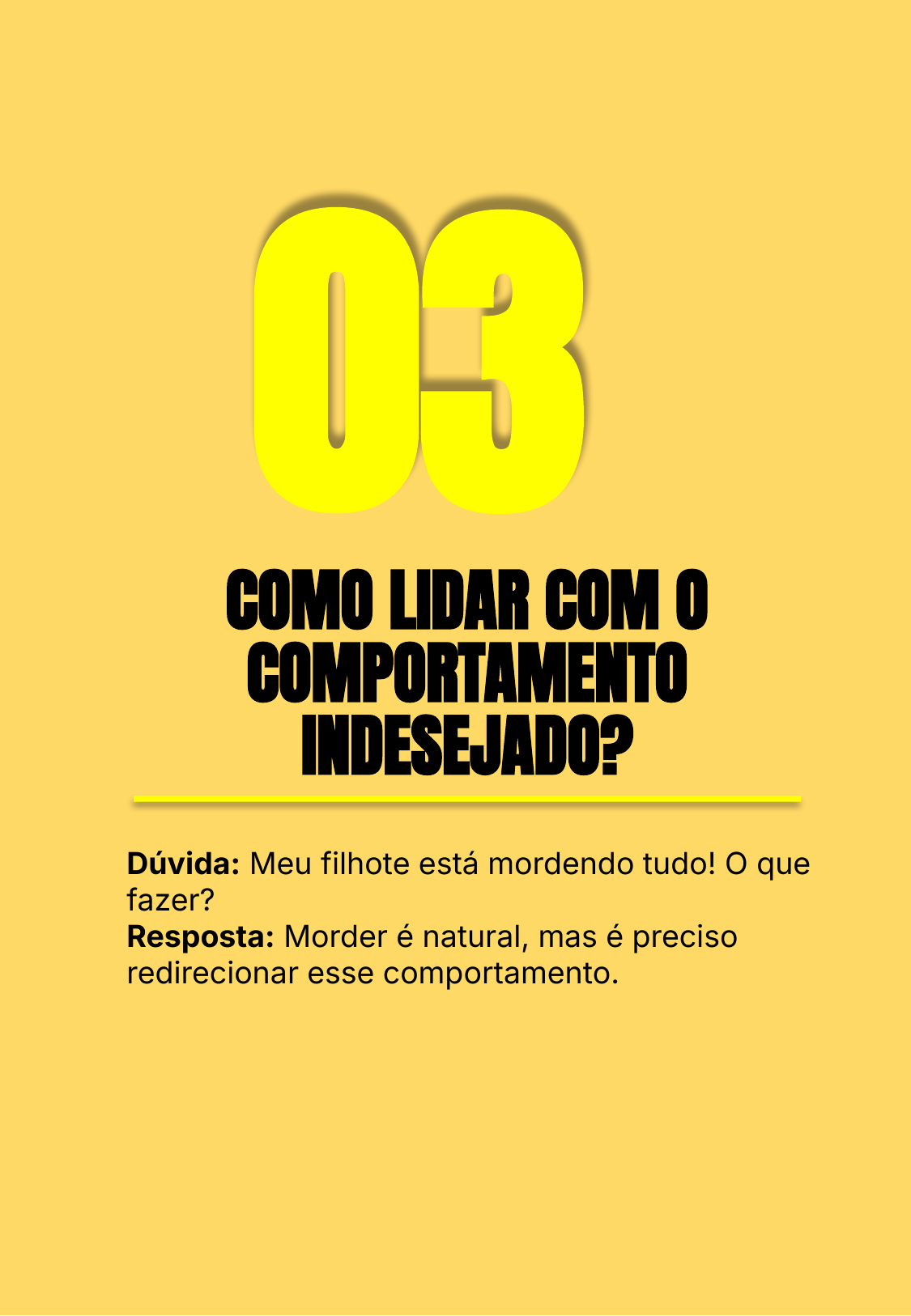

03
# COMO LIDAR COM O COMPORTAMENTO INDESEJADO?

Dúvida: Meu filhote está mordendo tudo! O que fazer?
Resposta: Morder é natural, mas é preciso redirecionar esse comportamento.
adestramento patra filhote - Anna gomes
7